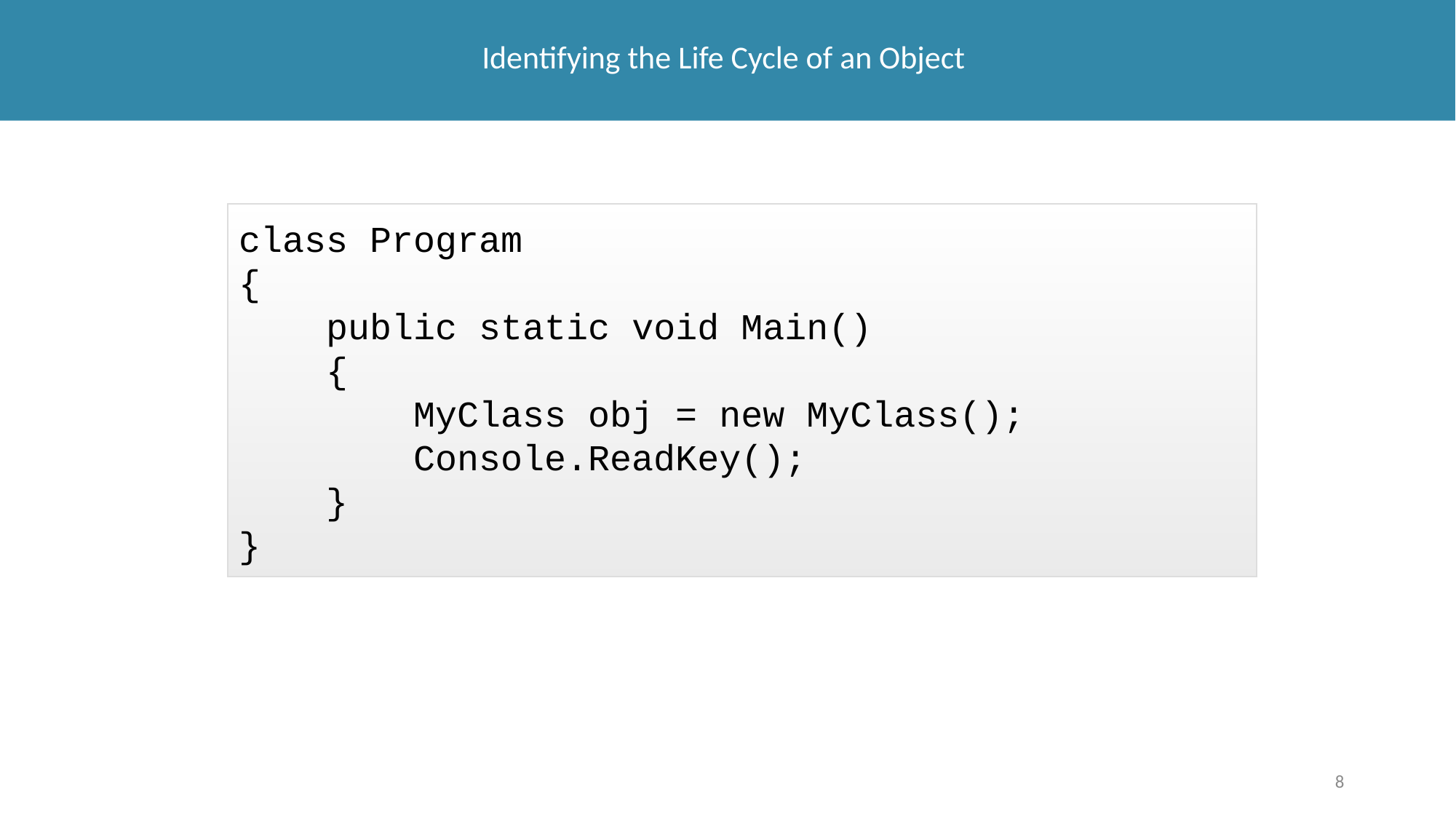

# Identifying the Life Cycle of an Object
class Program
{
    public static void Main()
    {
        MyClass obj = new MyClass();
        Console.ReadKey();
    }
}
8